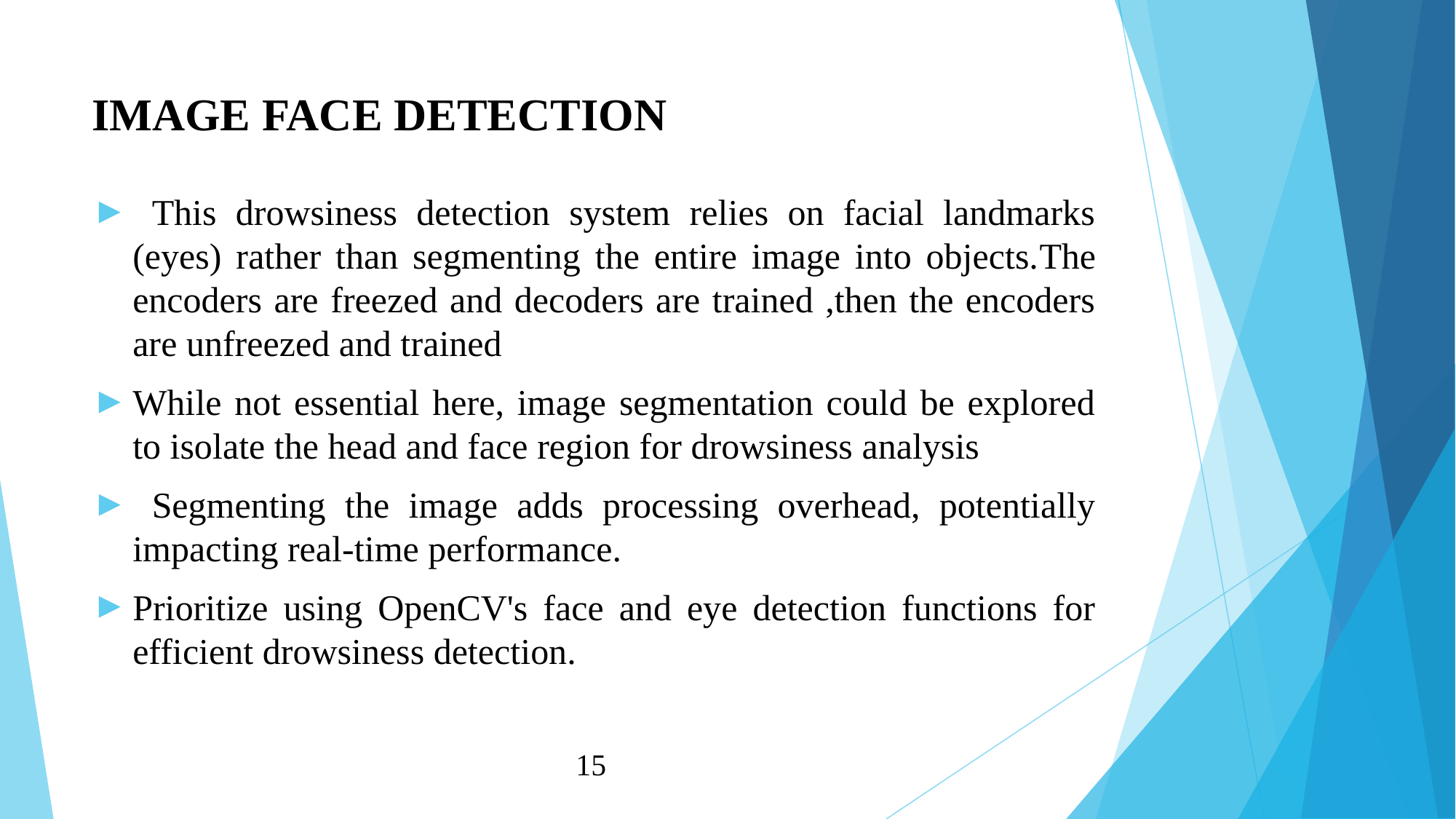

# IMAGE FACE DETECTION
 This drowsiness detection system relies on facial landmarks (eyes) rather than segmenting the entire image into objects.The encoders are freezed and decoders are trained ,then the encoders are unfreezed and trained
While not essential here, image segmentation could be explored to isolate the head and face region for drowsiness analysis
 Segmenting the image adds processing overhead, potentially impacting real-time performance.
Prioritize using OpenCV's face and eye detection functions for efficient drowsiness detection.

                                                          15